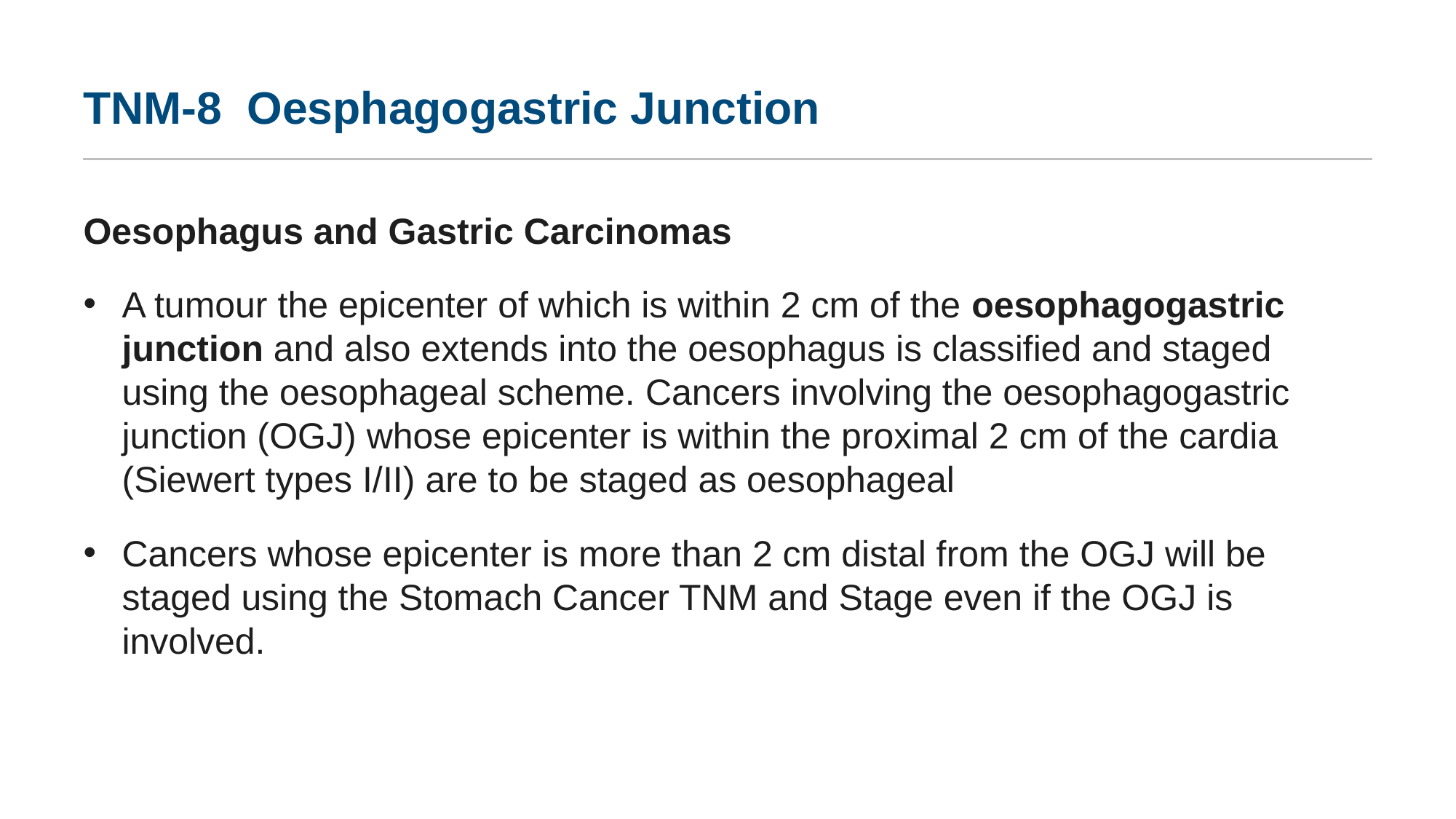

# TNM-8  Oesphagogastric Junction
Oesophagus and Gastric Carcinomas
A tumour the epicenter of which is within 2 cm of the oesophagogastric junction and also extends into the oesophagus is classified and staged using the oesophageal scheme. Cancers involving the oesophagogastric junction (OGJ) whose epicenter is within the proximal 2 cm of the cardia (Siewert types I/II) are to be staged as oesophageal
Cancers whose epicenter is more than 2 cm distal from the OGJ will be staged using the Stomach Cancer TNM and Stage even if the OGJ is involved.